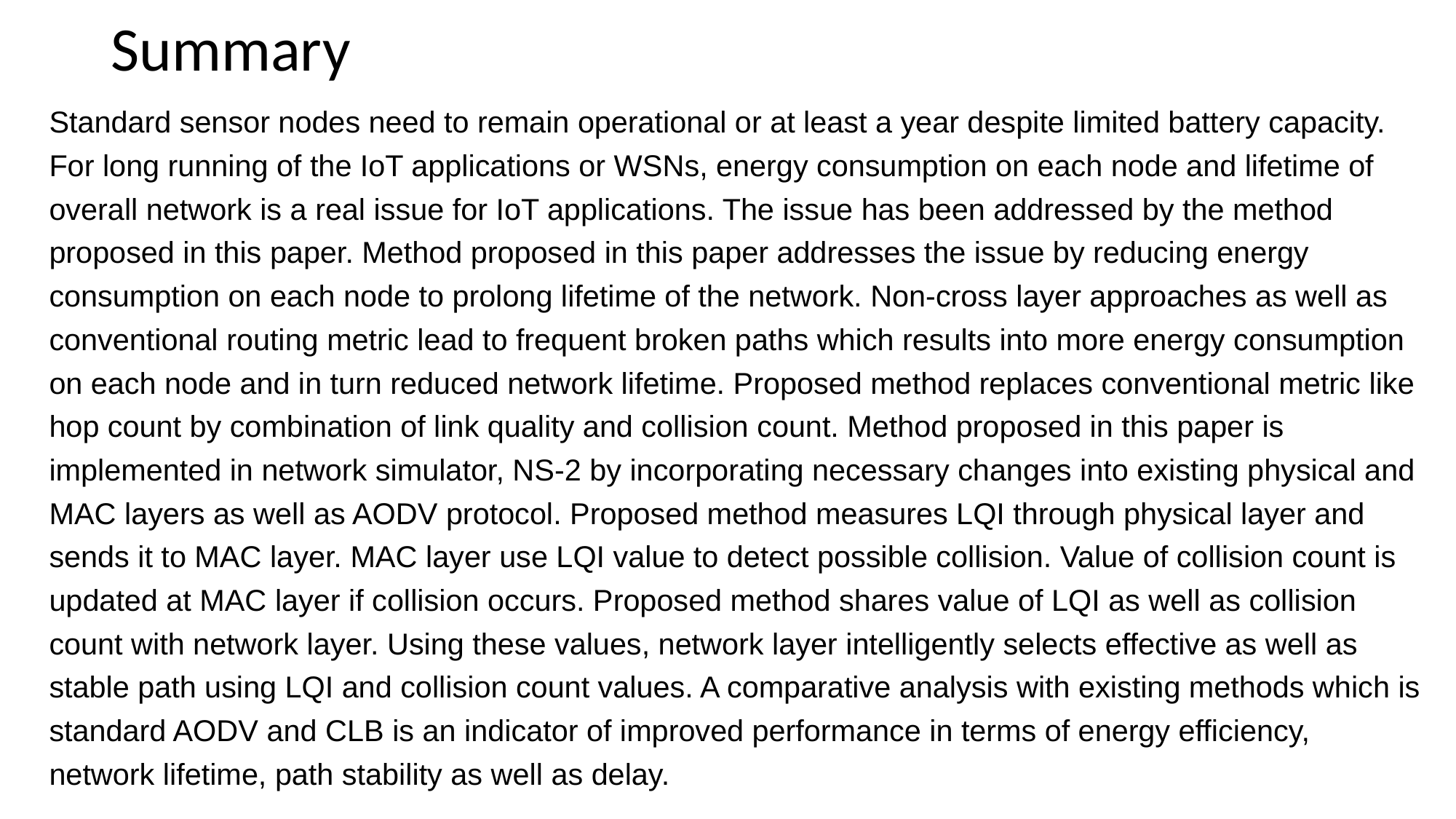

# Summary
Standard sensor nodes need to remain operational or at least a year despite limited battery capacity. For long running of the IoT applications or WSNs, energy consumption on each node and lifetime of overall network is a real issue for IoT applications. The issue has been addressed by the method proposed in this paper. Method proposed in this paper addresses the issue by reducing energy consumption on each node to prolong lifetime of the network. Non-cross layer approaches as well as conventional routing metric lead to frequent broken paths which results into more energy consumption on each node and in turn reduced network lifetime. Proposed method replaces conventional metric like hop count by combination of link quality and collision count. Method proposed in this paper is implemented in network simulator, NS-2 by incorporating necessary changes into existing physical and MAC layers as well as AODV protocol. Proposed method measures LQI through physical layer and sends it to MAC layer. MAC layer use LQI value to detect possible collision. Value of collision count is updated at MAC layer if collision occurs. Proposed method shares value of LQI as well as collision count with network layer. Using these values, network layer intelligently selects effective as well as stable path using LQI and collision count values. A comparative analysis with existing methods which is standard AODV and CLB is an indicator of improved performance in terms of energy efficiency, network lifetime, path stability as well as delay.